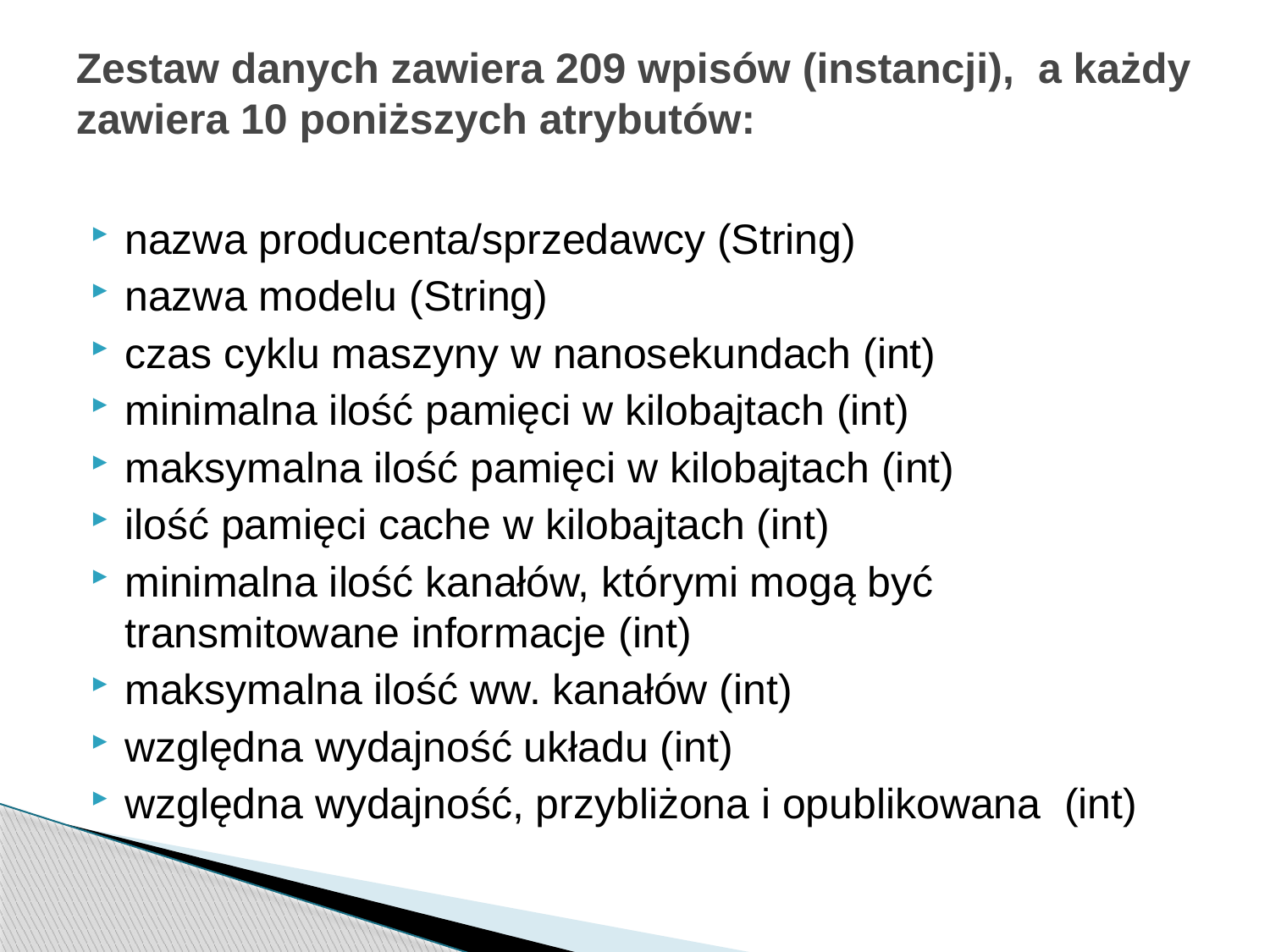

# Zestaw danych zawiera 209 wpisów (instancji),  a każdy zawiera 10 poniższych atrybutów:
nazwa producenta/sprzedawcy (String)
nazwa modelu (String)
czas cyklu maszyny w nanosekundach (int)
minimalna ilość pamięci w kilobajtach (int)
maksymalna ilość pamięci w kilobajtach (int)
ilość pamięci cache w kilobajtach (int)
minimalna ilość kanałów, którymi mogą być transmitowane informacje (int)
maksymalna ilość ww. kanałów (int)
względna wydajność układu (int)
względna wydajność, przybliżona i opublikowana  (int)